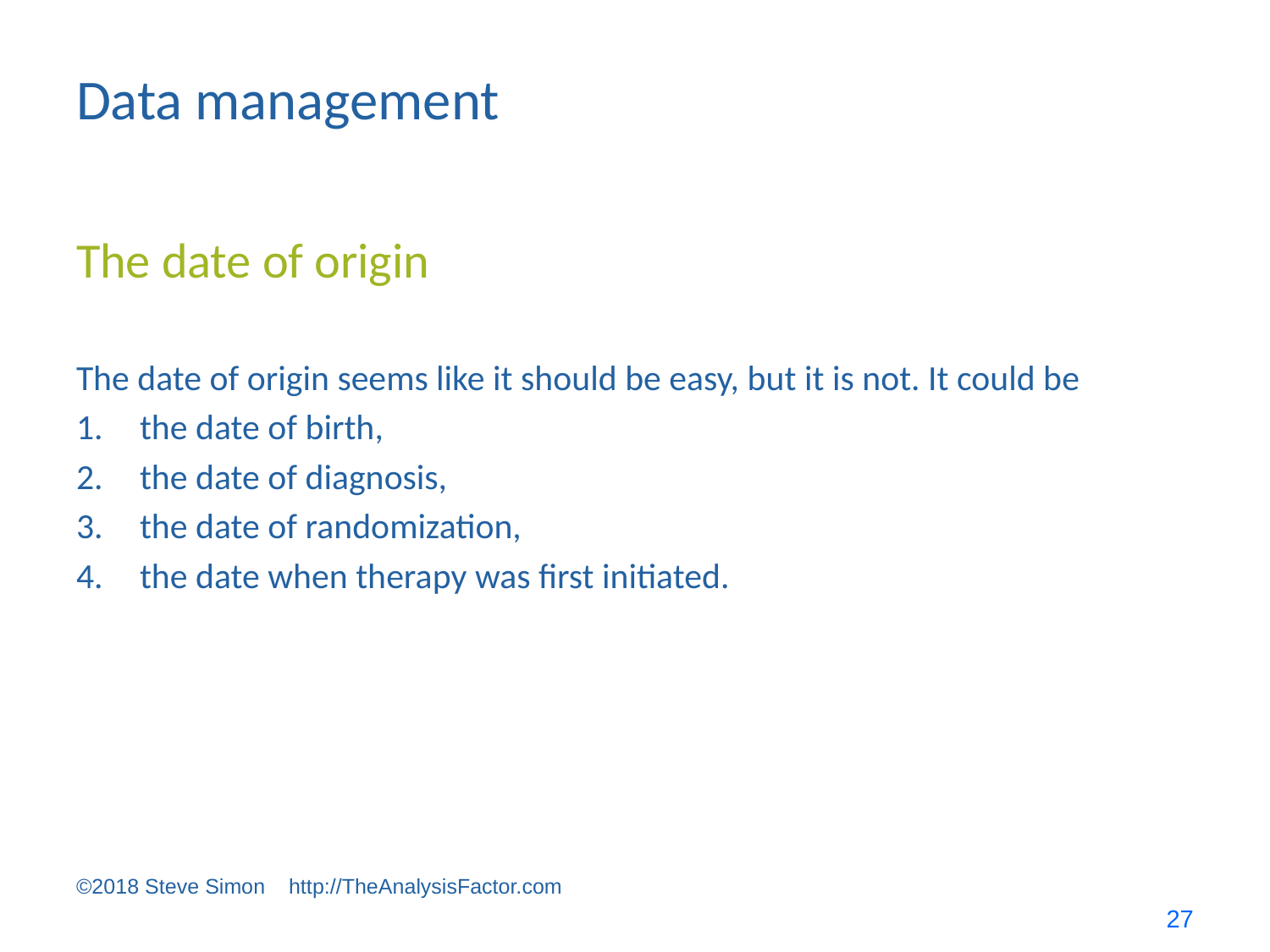

# Data management
The date of origin
The date of origin seems like it should be easy, but it is not. It could be
the date of birth,
the date of diagnosis,
the date of randomization,
the date when therapy was first initiated.
©2018 Steve Simon    http://TheAnalysisFactor.com

27